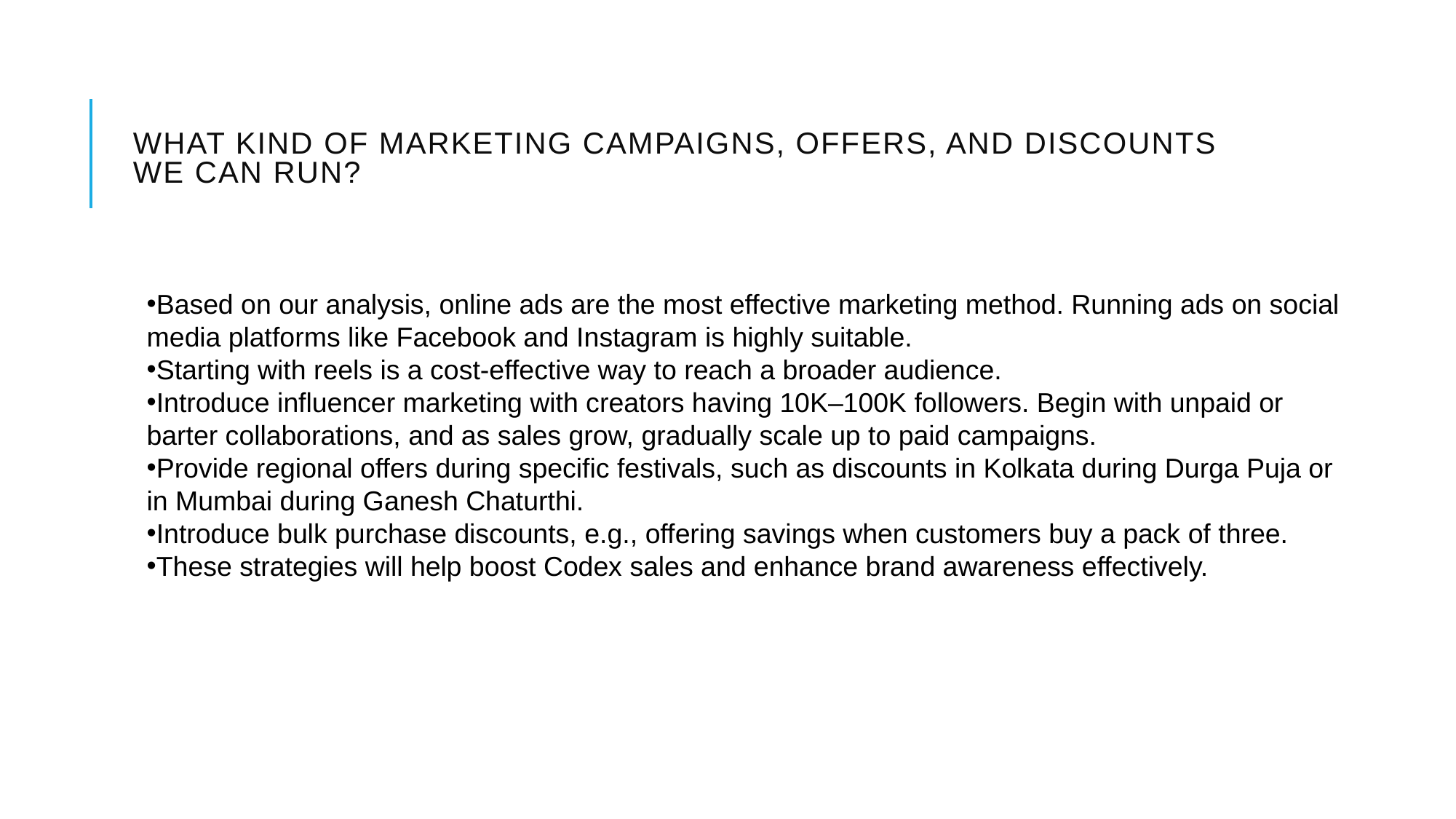

# What kind of marketing campaigns, offers, and discounts we can run?

Based on our analysis, online ads are the most effective marketing method. Running ads on social media platforms like Facebook and Instagram is highly suitable.
Starting with reels is a cost-effective way to reach a broader audience.
Introduce influencer marketing with creators having 10K–100K followers. Begin with unpaid or barter collaborations, and as sales grow, gradually scale up to paid campaigns.
Provide regional offers during specific festivals, such as discounts in Kolkata during Durga Puja or in Mumbai during Ganesh Chaturthi.
Introduce bulk purchase discounts, e.g., offering savings when customers buy a pack of three.
These strategies will help boost Codex sales and enhance brand awareness effectively.